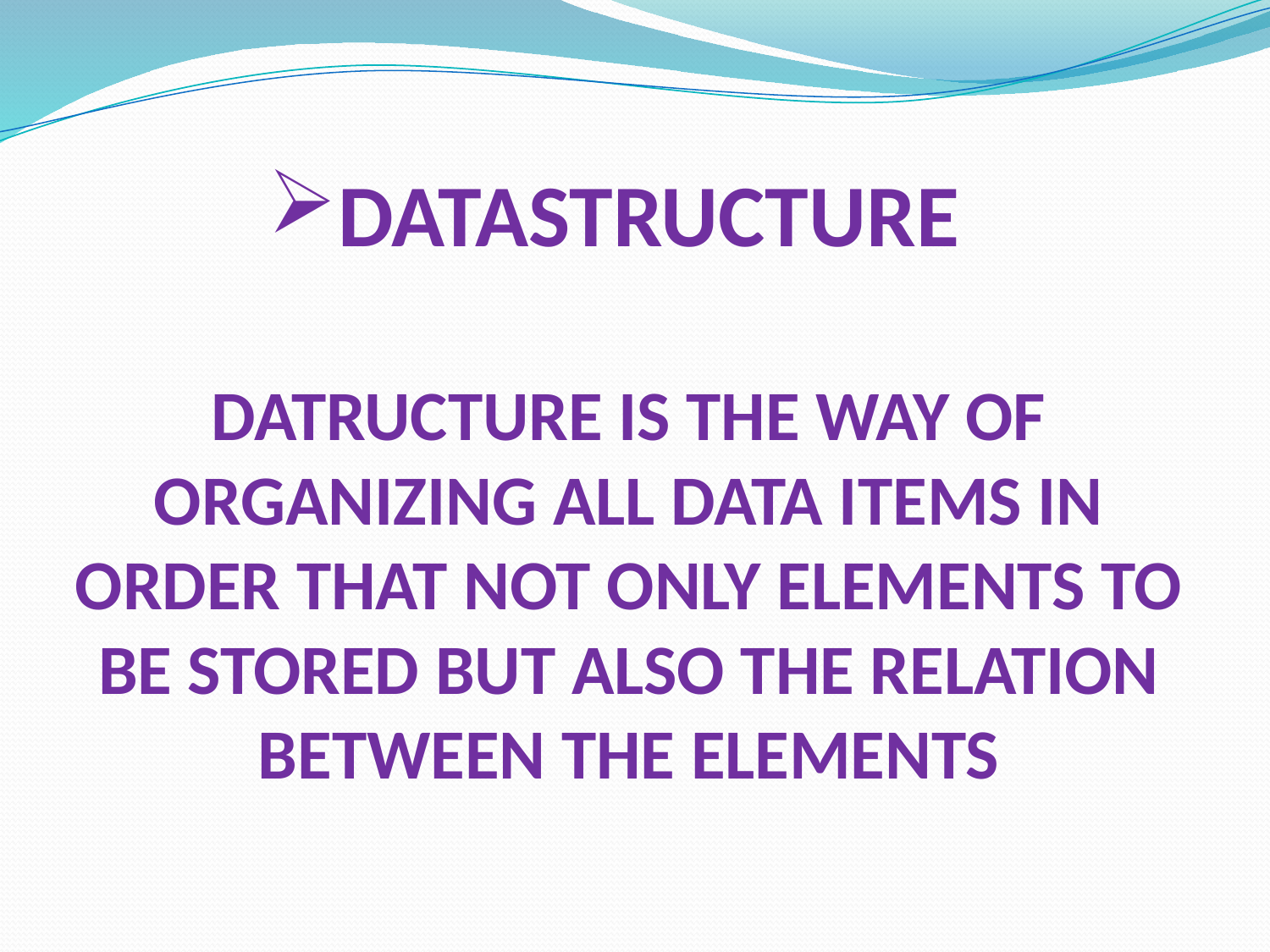

# DATASTRUCTURE DATRUCTURE IS THE WAY OF ORGANIZING ALL DATA ITEMS IN ORDER THAT NOT ONLY ELEMENTS TO BE STORED BUT ALSO THE RELATION BETWEEN THE ELEMENTS